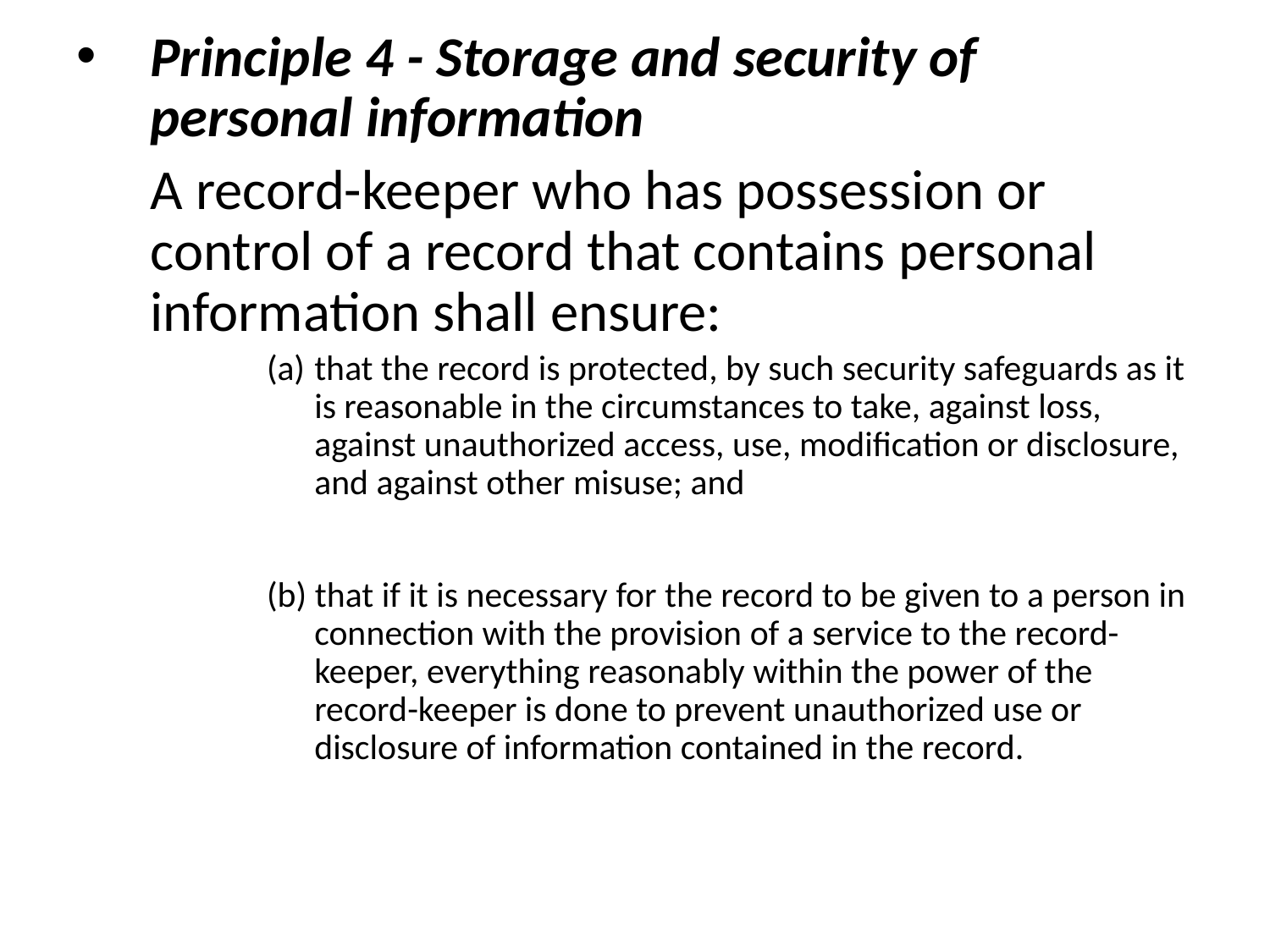

Principle 4 - Storage and security of personal information
	A record-keeper who has possession or control of a record that contains personal information shall ensure:
that the record is protected, by such security safeguards as it is reasonable in the circumstances to take, against loss, against unauthorized access, use, modification or disclosure, and against other misuse; and

(b) that if it is necessary for the record to be given to a person in connection with the provision of a service to the record-keeper, everything reasonably within the power of the record-keeper is done to prevent unauthorized use or disclosure of information contained in the record.